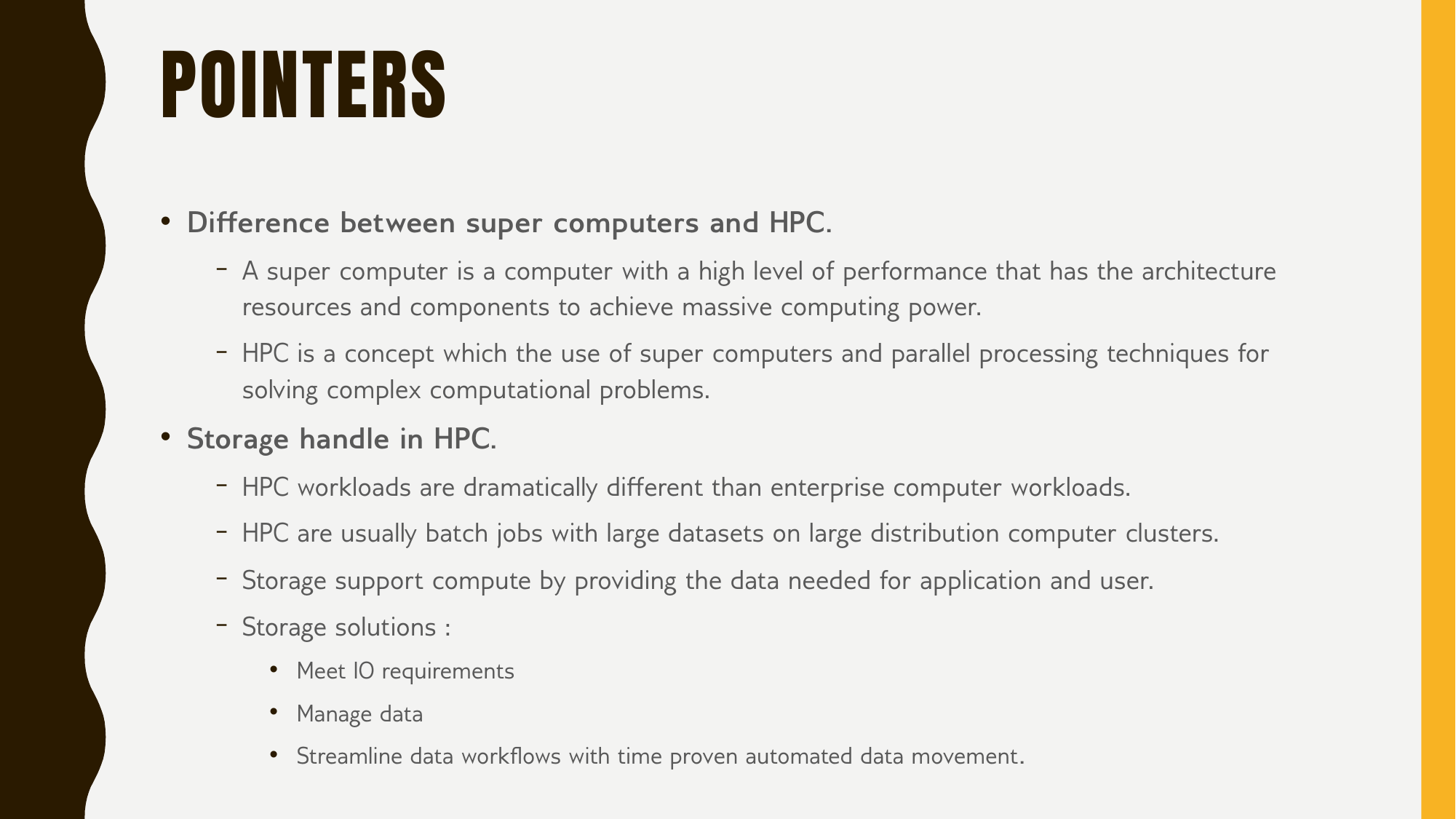

# pointers
Difference between super computers and HPC.
A super computer is a computer with a high level of performance that has the architecture resources and components to achieve massive computing power.
HPC is a concept which the use of super computers and parallel processing techniques for solving complex computational problems.
Storage handle in HPC.
HPC workloads are dramatically different than enterprise computer workloads.
HPC are usually batch jobs with large datasets on large distribution computer clusters.
Storage support compute by providing the data needed for application and user.
Storage solutions :
Meet IO requirements
Manage data
Streamline data workflows with time proven automated data movement.